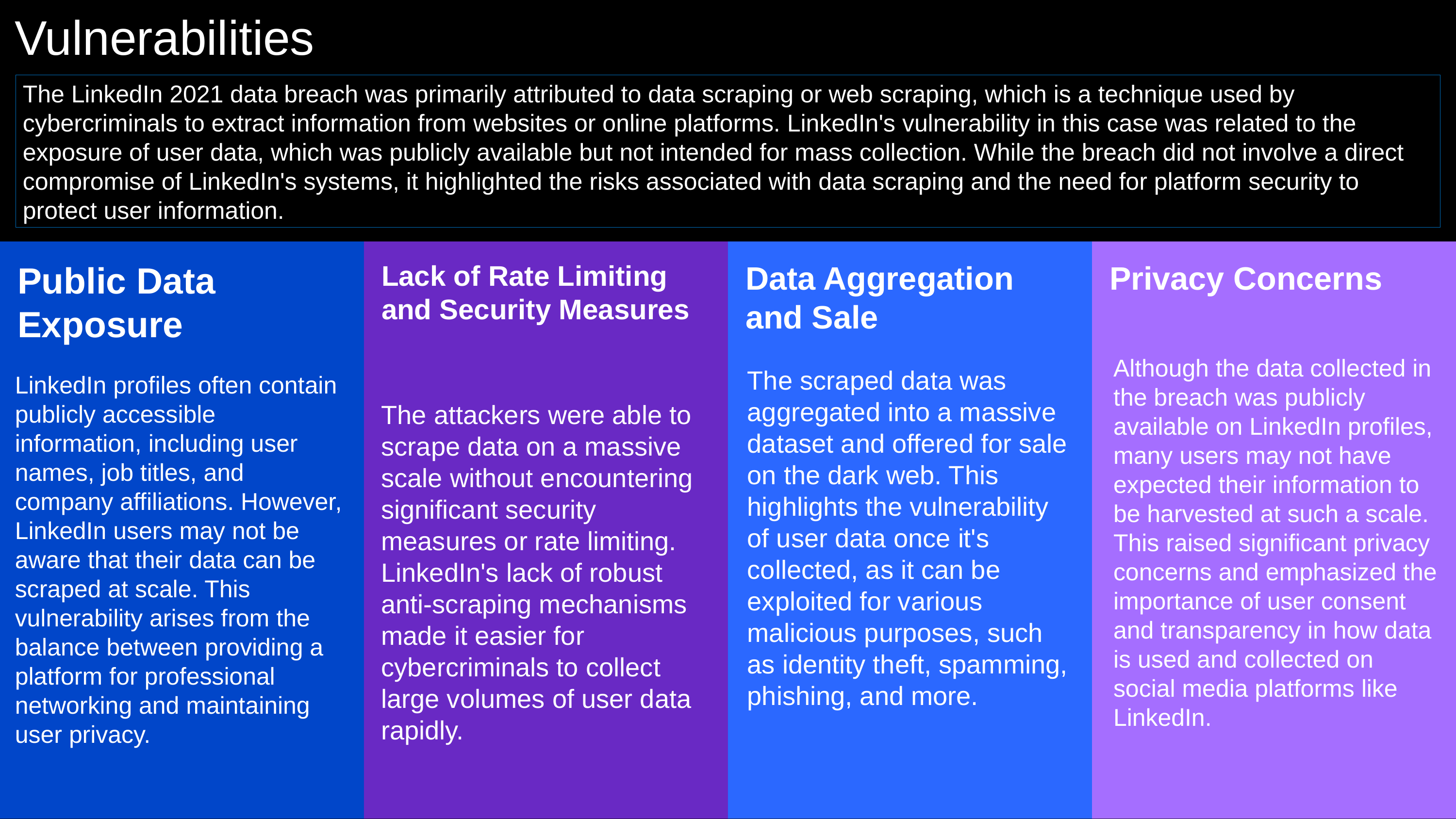

Vulnerabilities
The LinkedIn 2021 data breach was primarily attributed to data scraping or web scraping, which is a technique used by cybercriminals to extract information from websites or online platforms. LinkedIn's vulnerability in this case was related to the exposure of user data, which was publicly available but not intended for mass collection. While the breach did not involve a direct compromise of LinkedIn's systems, it highlighted the risks associated with data scraping and the need for platform security to protect user information.
Public Data Exposure
Lack of Rate Limiting and Security Measures
Data Aggregation and Sale
Privacy Concerns

Although the data collected in the breach was publicly available on LinkedIn profiles, many users may not have expected their information to be harvested at such a scale. This raised significant privacy concerns and emphasized the importance of user consent and transparency in how data is used and collected on social media platforms like LinkedIn.
The scraped data was aggregated into a massive dataset and offered for sale on the dark web. This highlights the vulnerability of user data once it's collected, as it can be exploited for various malicious purposes, such as identity theft, spamming, phishing, and more.
LinkedIn profiles often contain publicly accessible information, including user names, job titles, and company affiliations. However, LinkedIn users may not be aware that their data can be scraped at scale. This vulnerability arises from the balance between providing a platform for professional networking and maintaining user privacy.
The attackers were able to scrape data on a massive scale without encountering significant security measures or rate limiting. LinkedIn's lack of robust anti-scraping mechanisms made it easier for cybercriminals to collect large volumes of user data rapidly.